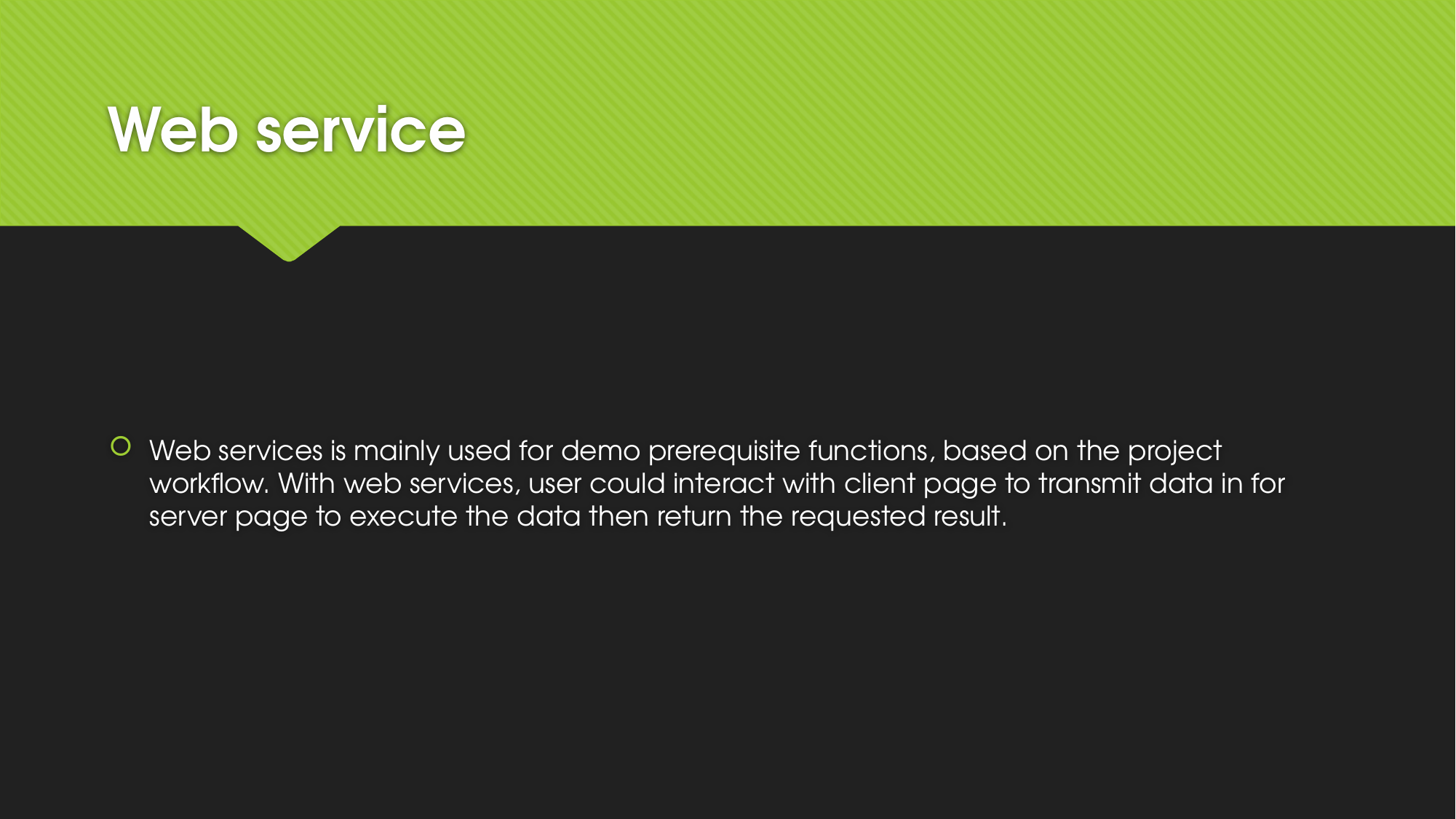

# Web service
Web services is mainly used for demo prerequisite functions, based on the project workflow. With web services, user could interact with client page to transmit data in for server page to execute the data then return the requested result.